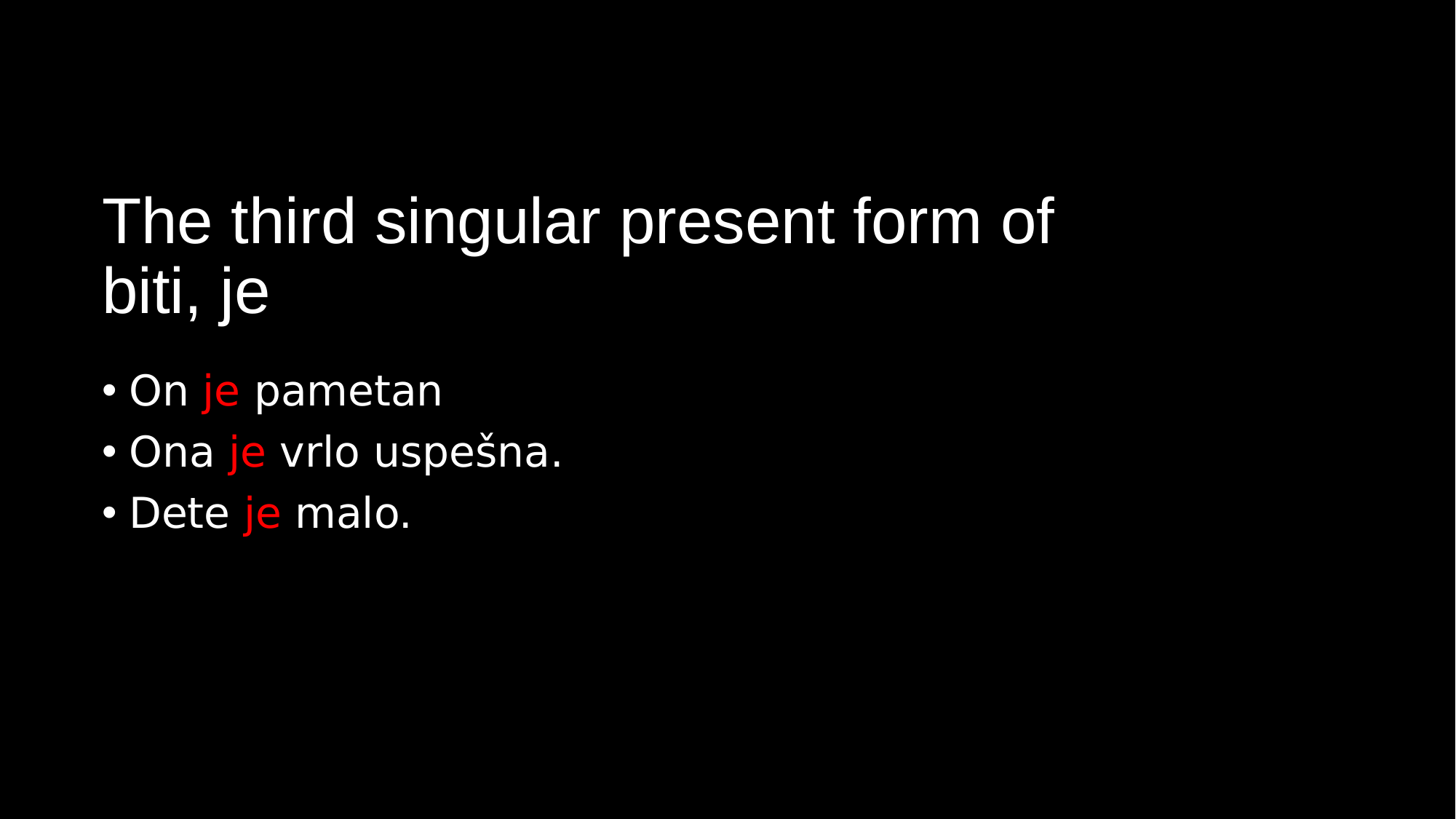

# The third singular present form of biti, je
On je pametan
Ona je vrlo uspešna.
Dete je malo.